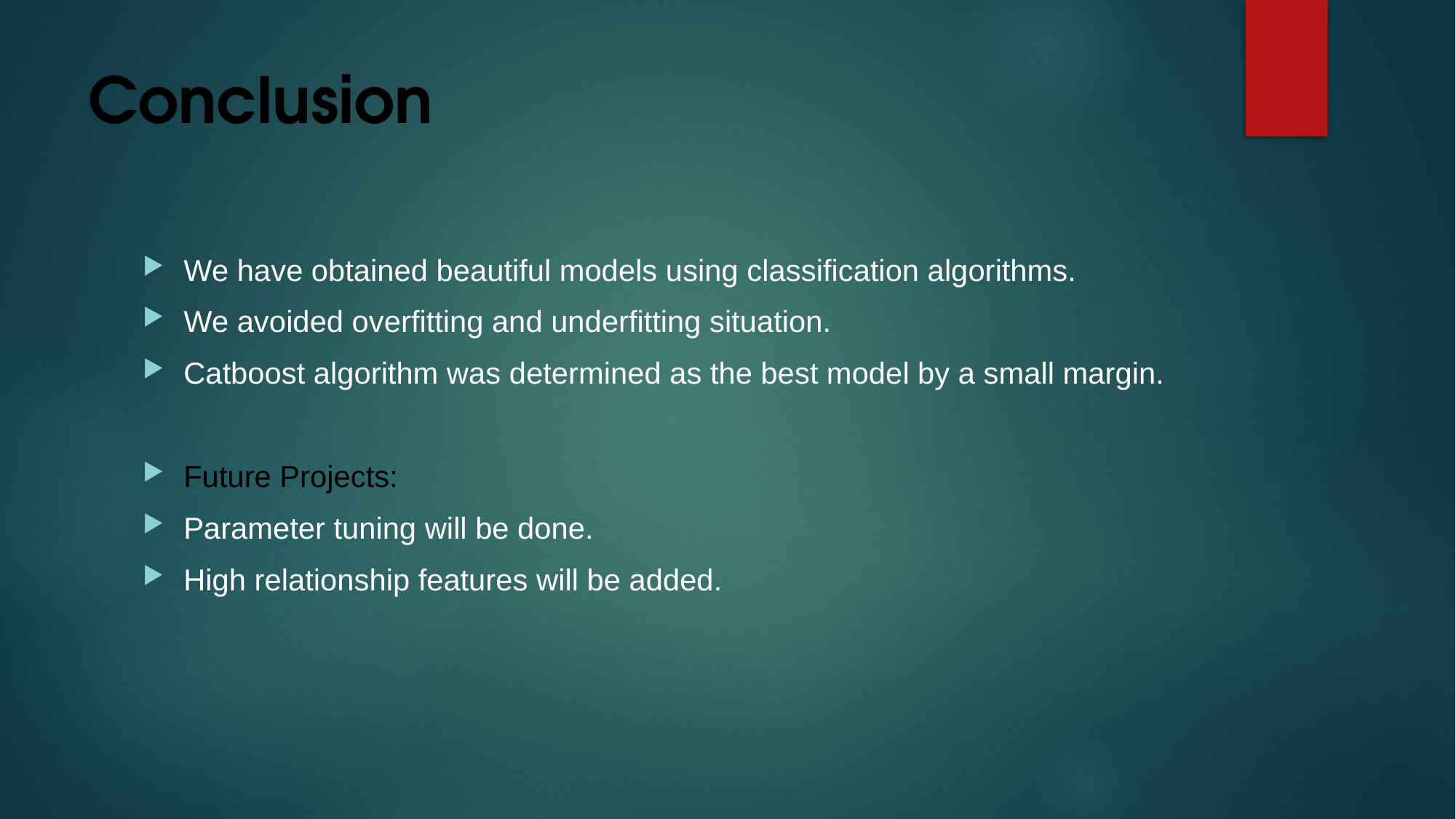

# Conclusion
We have obtained beautiful models using classification algorithms.
We avoided overfitting and underfitting situation.
Catboost algorithm was determined as the best model by a small margin.

Future Projects:
Parameter tuning will be done.
High relationship features will be added.